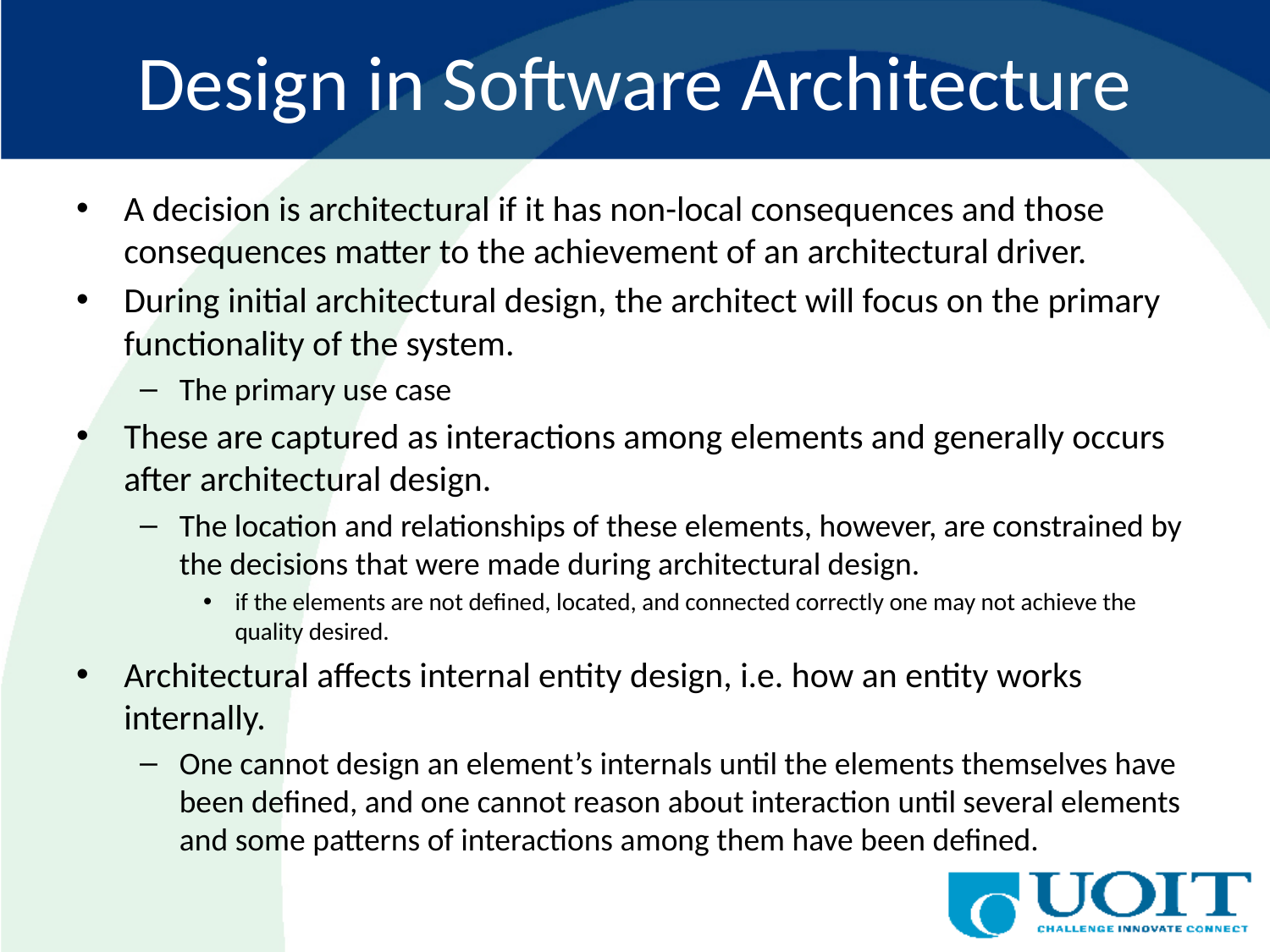

# Design in Software Architecture
A decision is architectural if it has non-local consequences and those consequences matter to the achievement of an architectural driver.
During initial architectural design, the architect will focus on the primary functionality of the system.
The primary use case
These are captured as interactions among elements and generally occurs after architectural design.
The location and relationships of these elements, however, are constrained by the decisions that were made during architectural design.
if the elements are not defined, located, and connected correctly one may not achieve the quality desired.
Architectural affects internal entity design, i.e. how an entity works internally.
One cannot design an element’s internals until the elements themselves have been defined, and one cannot reason about interaction until several elements and some patterns of interactions among them have been defined.